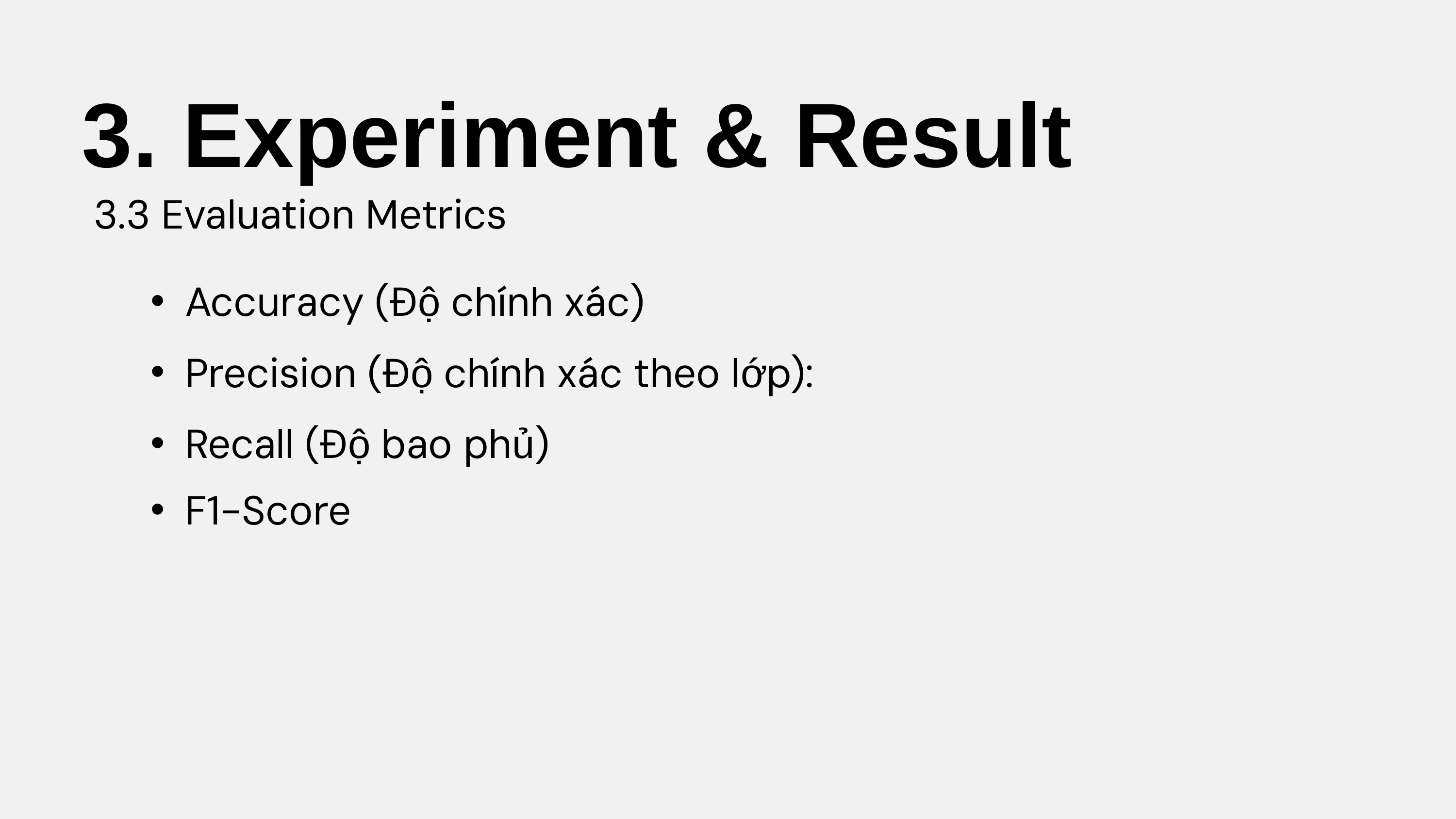

3. Experiment & Result
3.3 Evaluation Metrics
Accuracy (Độ chính xác)
Precision (Độ chính xác theo lớp):
Recall (Độ bao phủ)
F1-Score